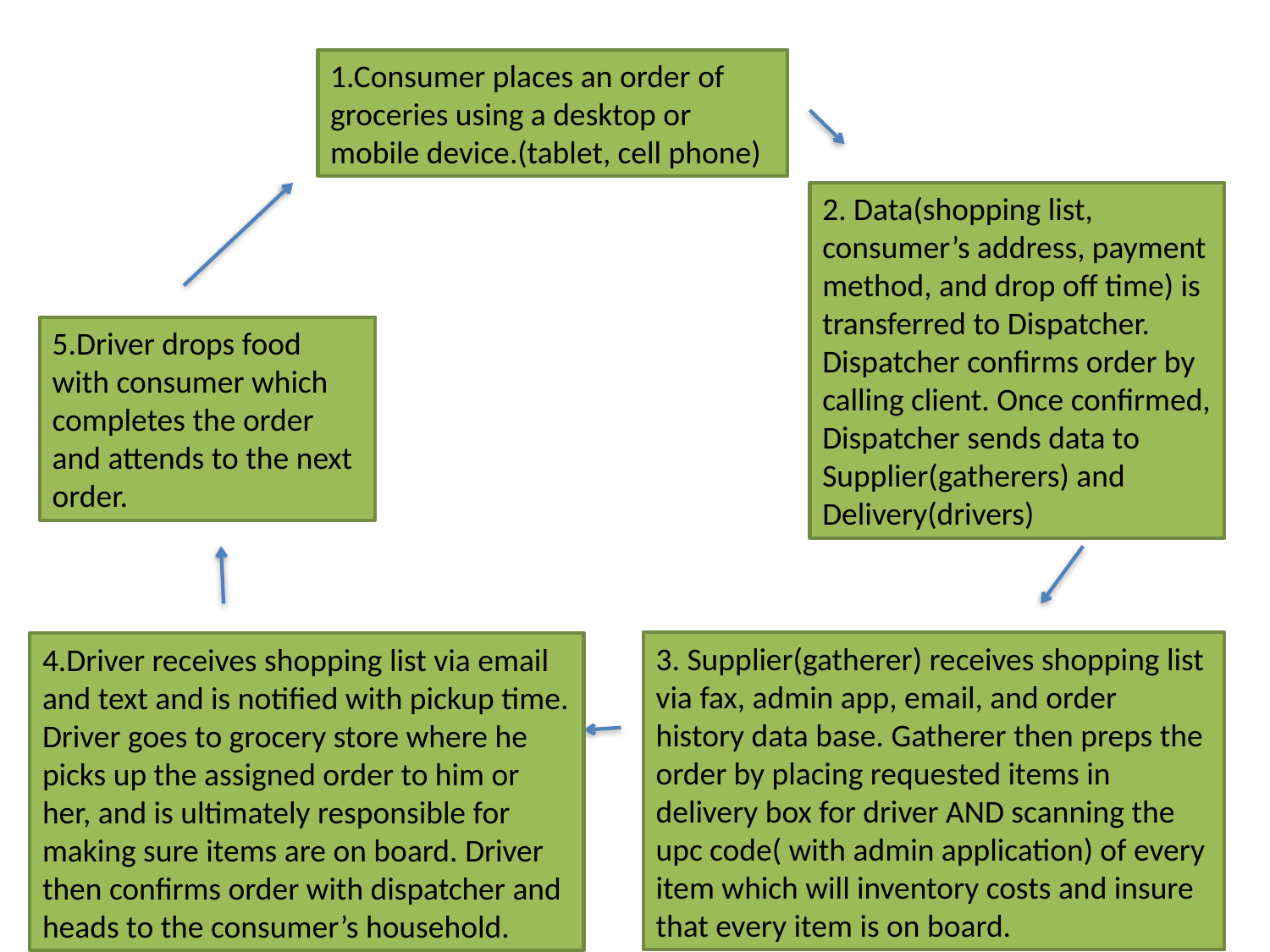

1.Consumer places an order of groceries using a desktop or mobile device.(tablet, cell phone)
2. Data(shopping list, consumer’s address, payment method, and drop off time) is transferred to Dispatcher. Dispatcher confirms order by calling client. Once confirmed, Dispatcher sends data to Supplier(gatherers) and Delivery(drivers)
5.Driver drops food with consumer which completes the order and attends to the next order.
3. Supplier(gatherer) receives shopping list via fax, admin app, email, and order history data base. Gatherer then preps the order by placing requested items in delivery box for driver AND scanning the upc code( with admin application) of every item which will inventory costs and insure that every item is on board.
4.Driver receives shopping list via email and text and is notified with pickup time. Driver goes to grocery store where he picks up the assigned order to him or her, and is ultimately responsible for making sure items are on board. Driver then confirms order with dispatcher and heads to the consumer’s household.